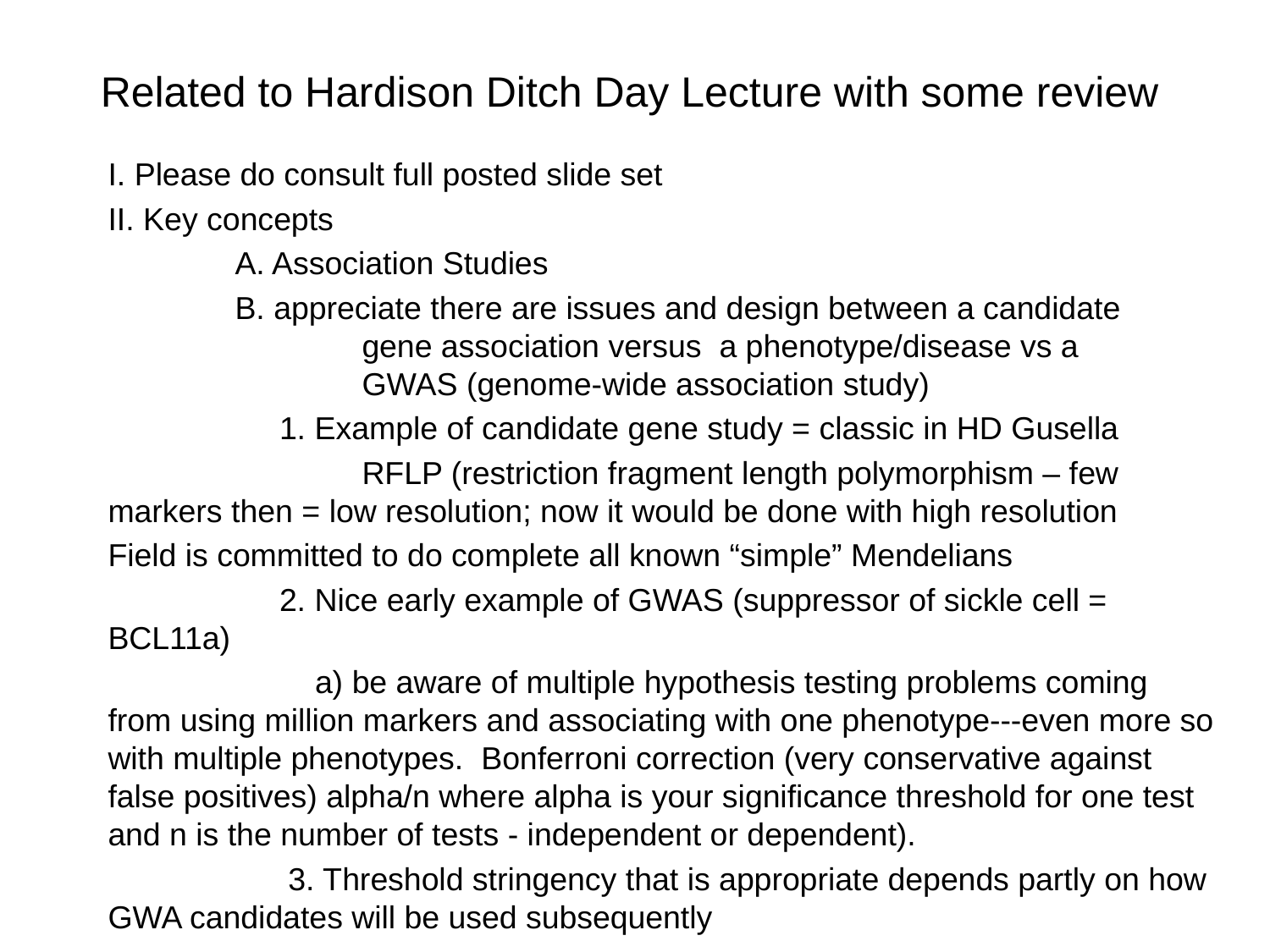

# Related to Hardison Ditch Day Lecture with some review
I. Please do consult full posted slide set
II. Key concepts
	A. Association Studies
	B. appreciate there are issues and design between a candidate 		gene association versus  a phenotype/disease vs a 			GWAS (genome-wide association study)
	     1. Example of candidate gene study = classic in HD Gusella
		RFLP (restriction fragment length polymorphism – few markers then = low resolution; now it would be done with high resolution
Field is committed to do complete all known “simple” Mendelians
	     2. Nice early example of GWAS (suppressor of sickle cell = BCL11a)
	         a) be aware of multiple hypothesis testing problems coming  from using million markers and associating with one phenotype---even more so with multiple phenotypes.  Bonferroni correction (very conservative against false positives) alpha/n where alpha is your significance threshold for one test and n is the number of tests - independent or dependent).
	      3. Threshold stringency that is appropriate depends partly on how GWA candidates will be used subsequently